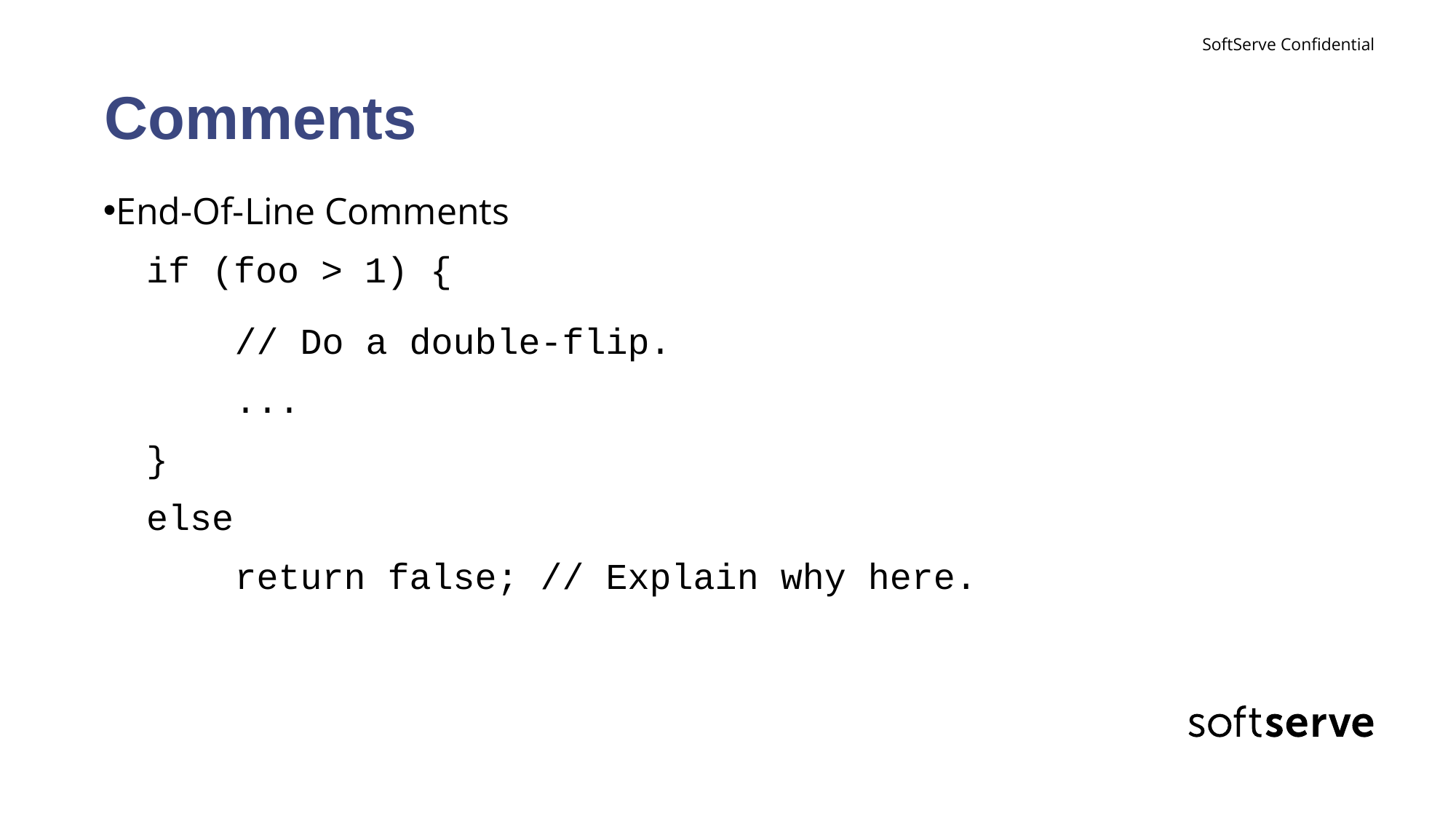

# Comments
End-Of-Line Comments
if (foo > 1) {
	  // Do a double-flip.
	  ...
}
else
	  return false; // Explain why here.